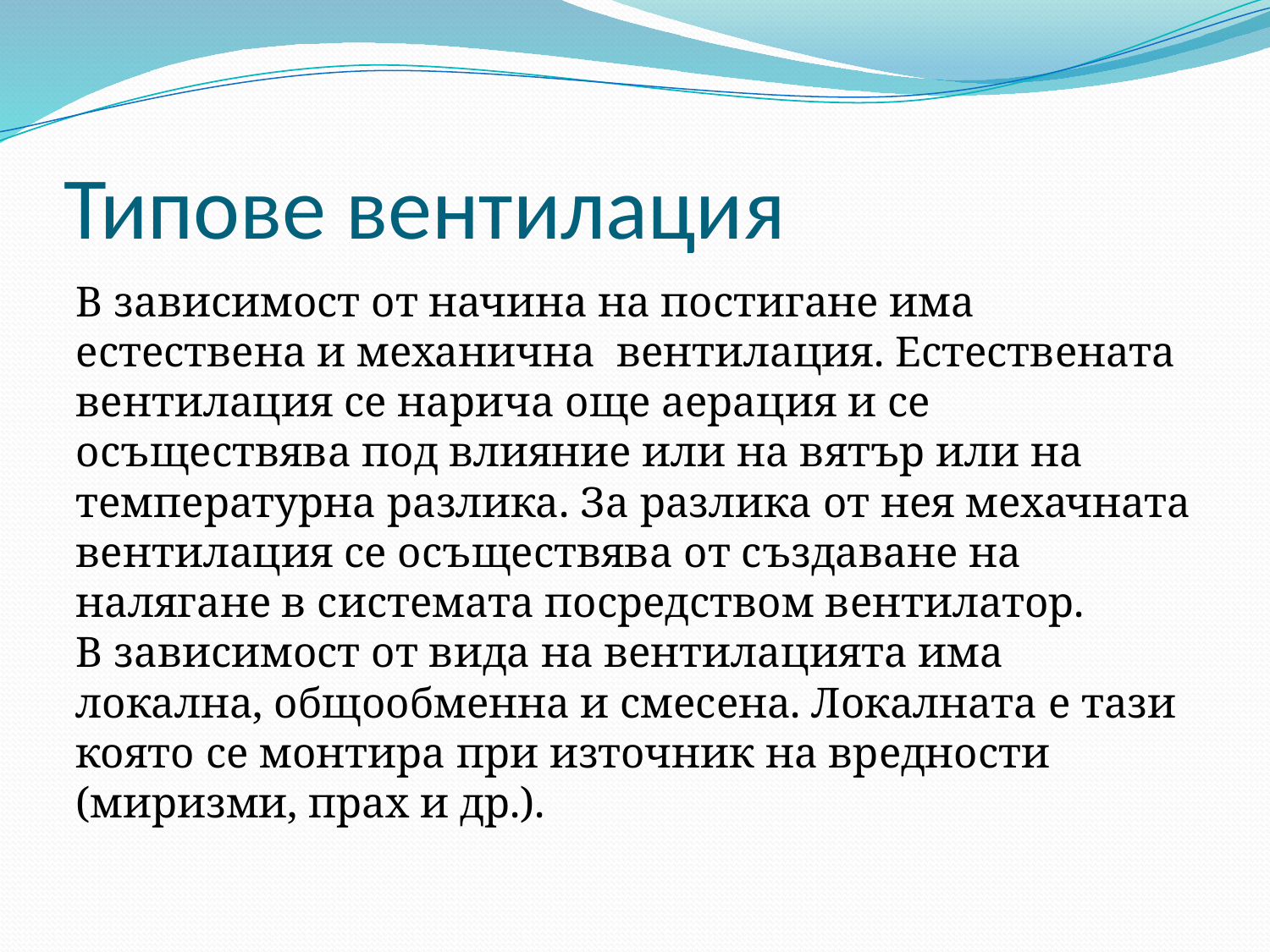

# Типове вентилация
В зависимост от начина на постигане има естествена и механична  вентилация. Естествената вентилация се нарича още аерация и се осъществява под влияние или на вятър или на температурна разлика. За разлика от нея мехачната вентилация се осъществява от създаване на налягане в системата посредством вентилатор.
В зависимост от вида на вентилацията има локална, общообменна и смесена. Локалната е тази която се монтира при източник на вредности (миризми, прах и др.).